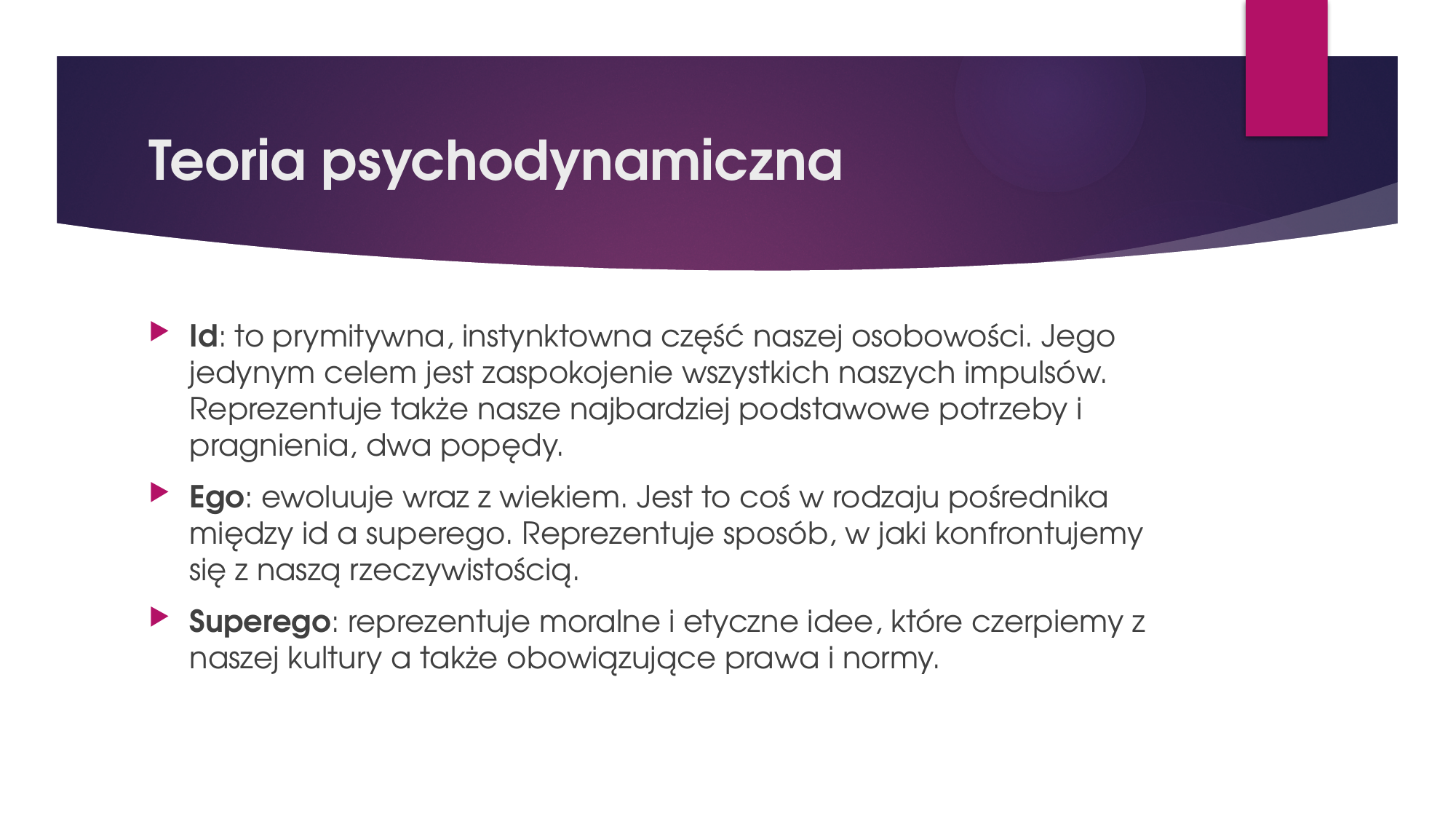

# Teoria psychodynamiczna
Id: to prymitywna, instynktowna część naszej osobowości. Jego jedynym celem jest zaspokojenie wszystkich naszych impulsów. Reprezentuje także nasze najbardziej podstawowe potrzeby i pragnienia, dwa popędy.
Ego: ewoluuje wraz z wiekiem. Jest to coś w rodzaju pośrednika między id a superego. Reprezentuje sposób, w jaki konfrontujemy się z naszą rzeczywistością.
Superego: reprezentuje moralne i etyczne idee, które czerpiemy z naszej kultury a także obowiązujące prawa i normy.